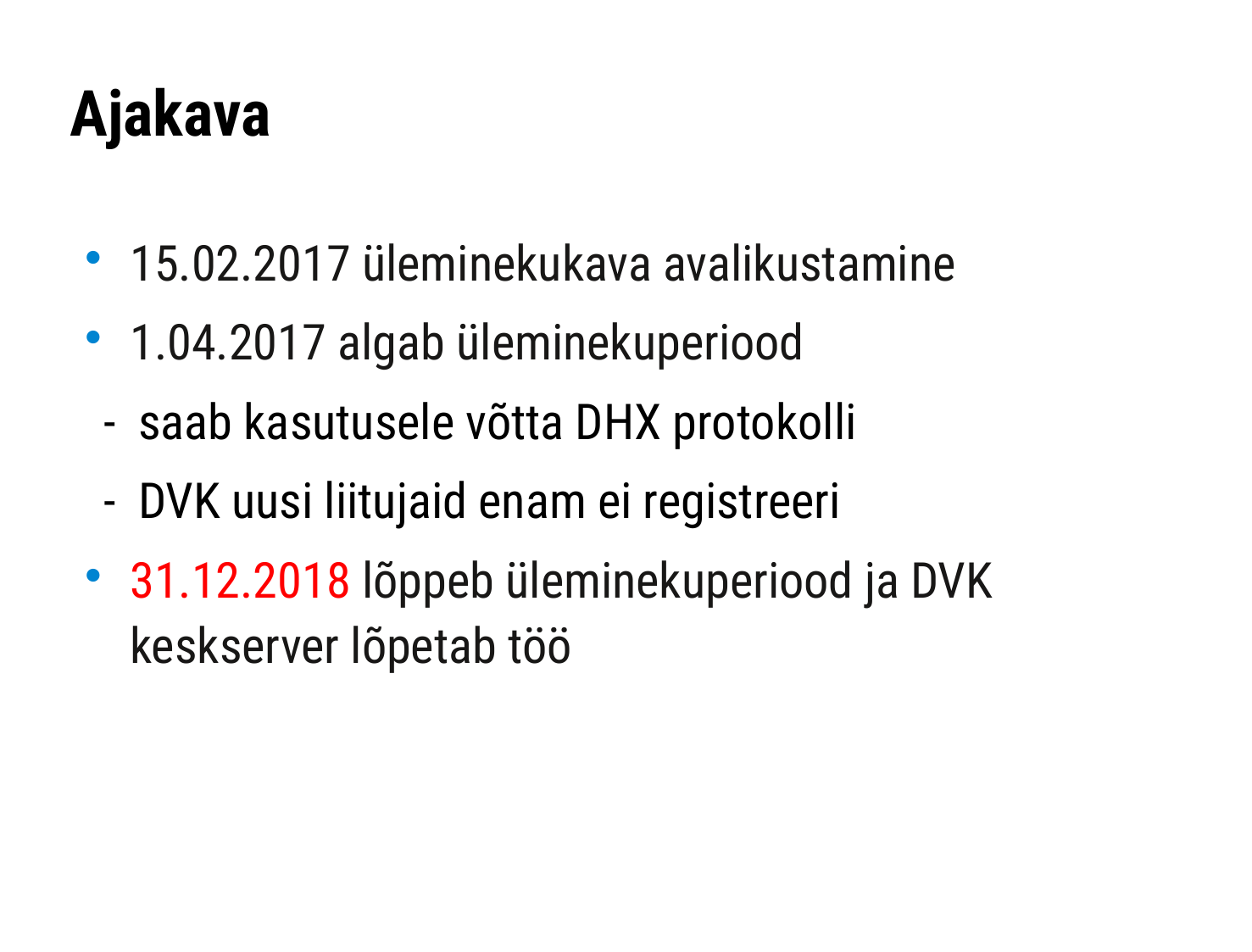

# Ajakava
15.02.2017 üleminekukava avalikustamine
1.04.2017 algab üleminekuperiood
   -  saab kasutusele võtta DHX protokolli
   -  DVK uusi liitujaid enam ei registreeri
31.12.2018 lõppeb üleminekuperiood ja DVK keskserver lõpetab töö